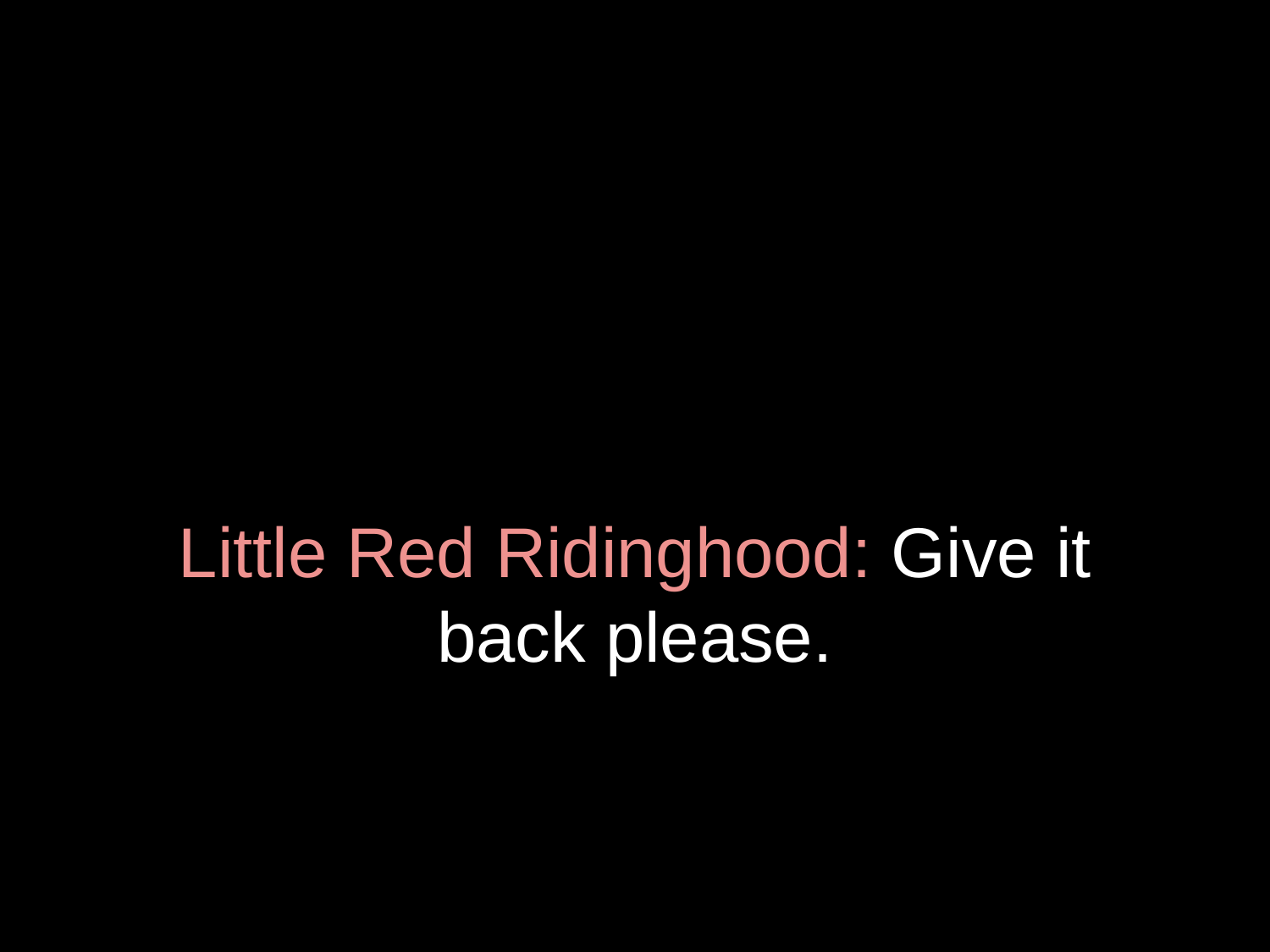

# Little Red Ridinghood: Give it back please.